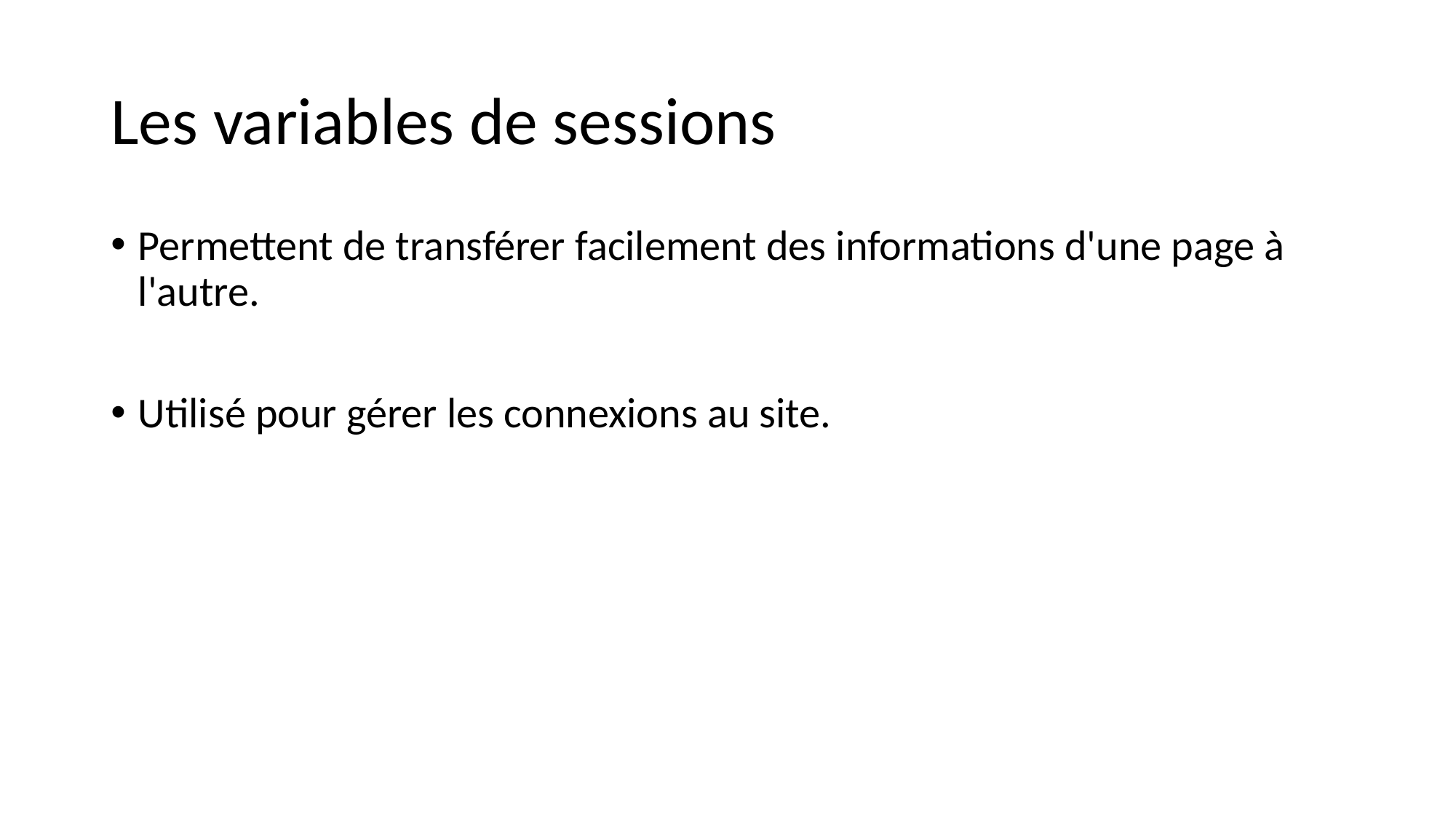

# Les variables de sessions
Permettent de transférer facilement des informations d'une page à l'autre.

Utilisé pour gérer les connexions au site.